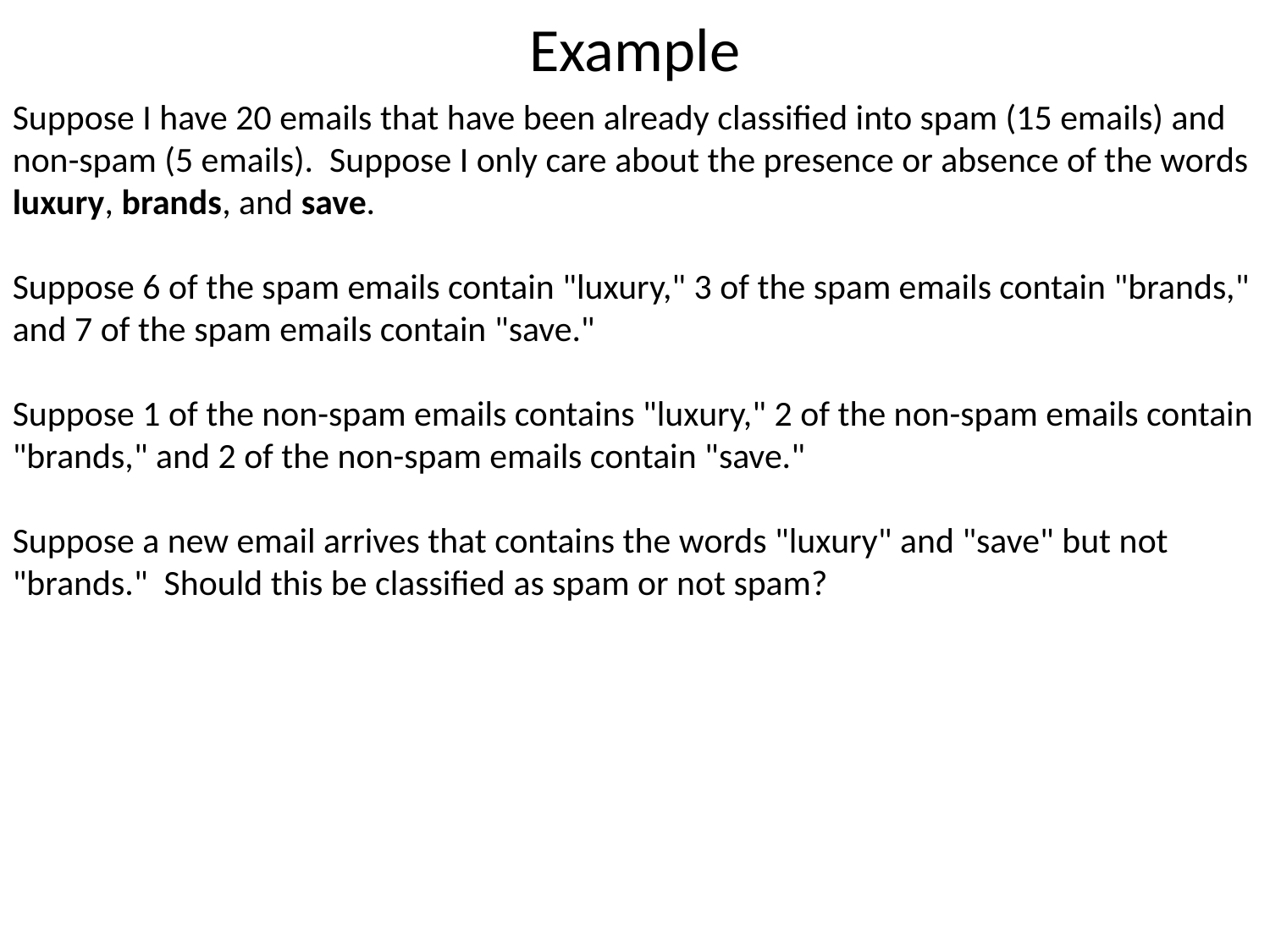

# Example
Suppose I have 20 emails that have been already classified into spam (15 emails) and non-spam (5 emails).  Suppose I only care about the presence or absence of the words luxury, brands, and save.
Suppose 6 of the spam emails contain "luxury," 3 of the spam emails contain "brands," and 7 of the spam emails contain "save."
Suppose 1 of the non-spam emails contains "luxury," 2 of the non-spam emails contain "brands," and 2 of the non-spam emails contain "save."
Suppose a new email arrives that contains the words "luxury" and "save" but not "brands."  Should this be classified as spam or not spam?